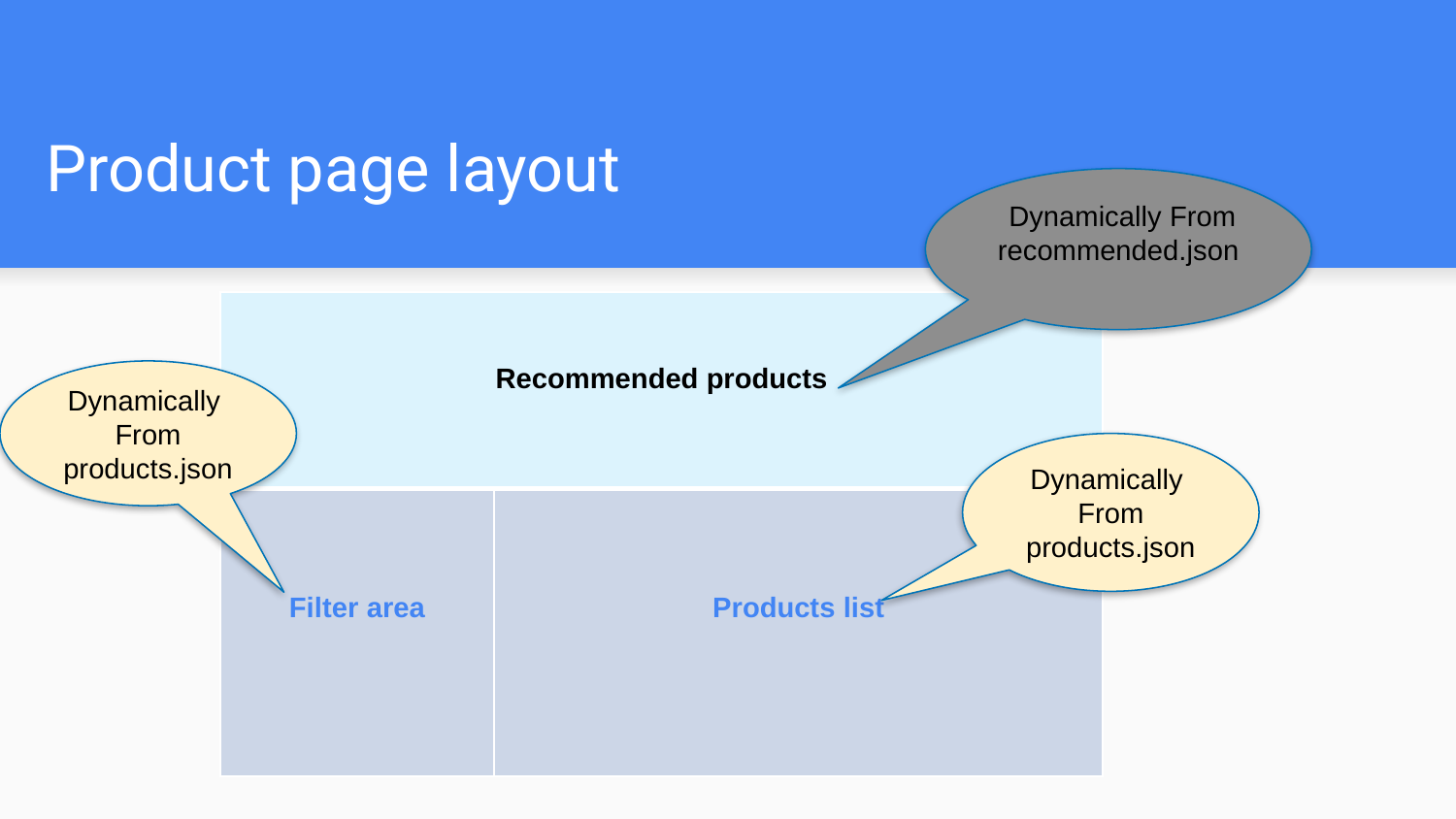

Product page layout
 Dynamically From recommended.json

| Recommended products |  |
| --- | --- |
| Filter area | Products list |
Dynamically  From products.json
Dynamically  From products.json